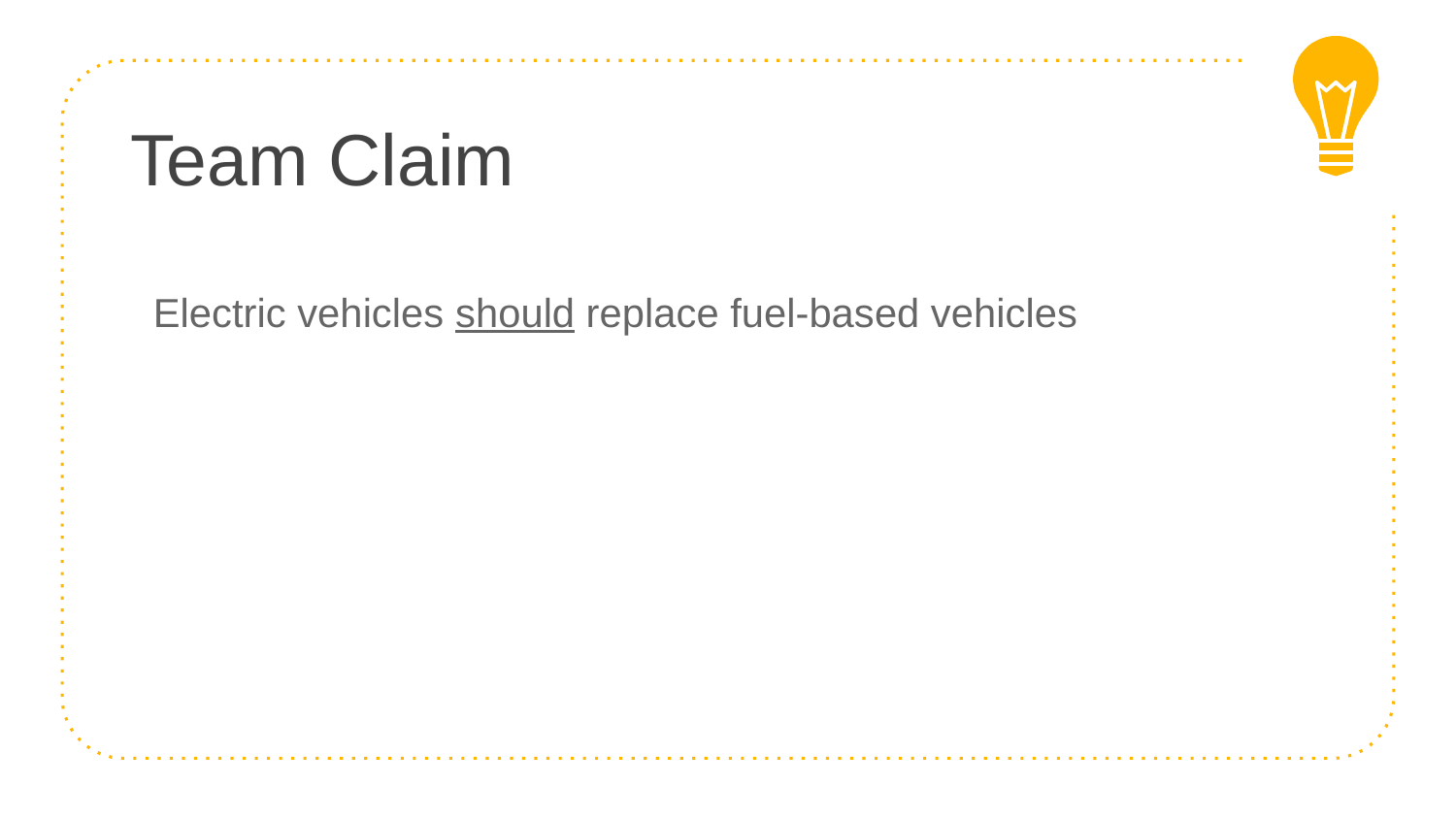

Team Claim
Electric vehicles should replace fuel-based vehicles